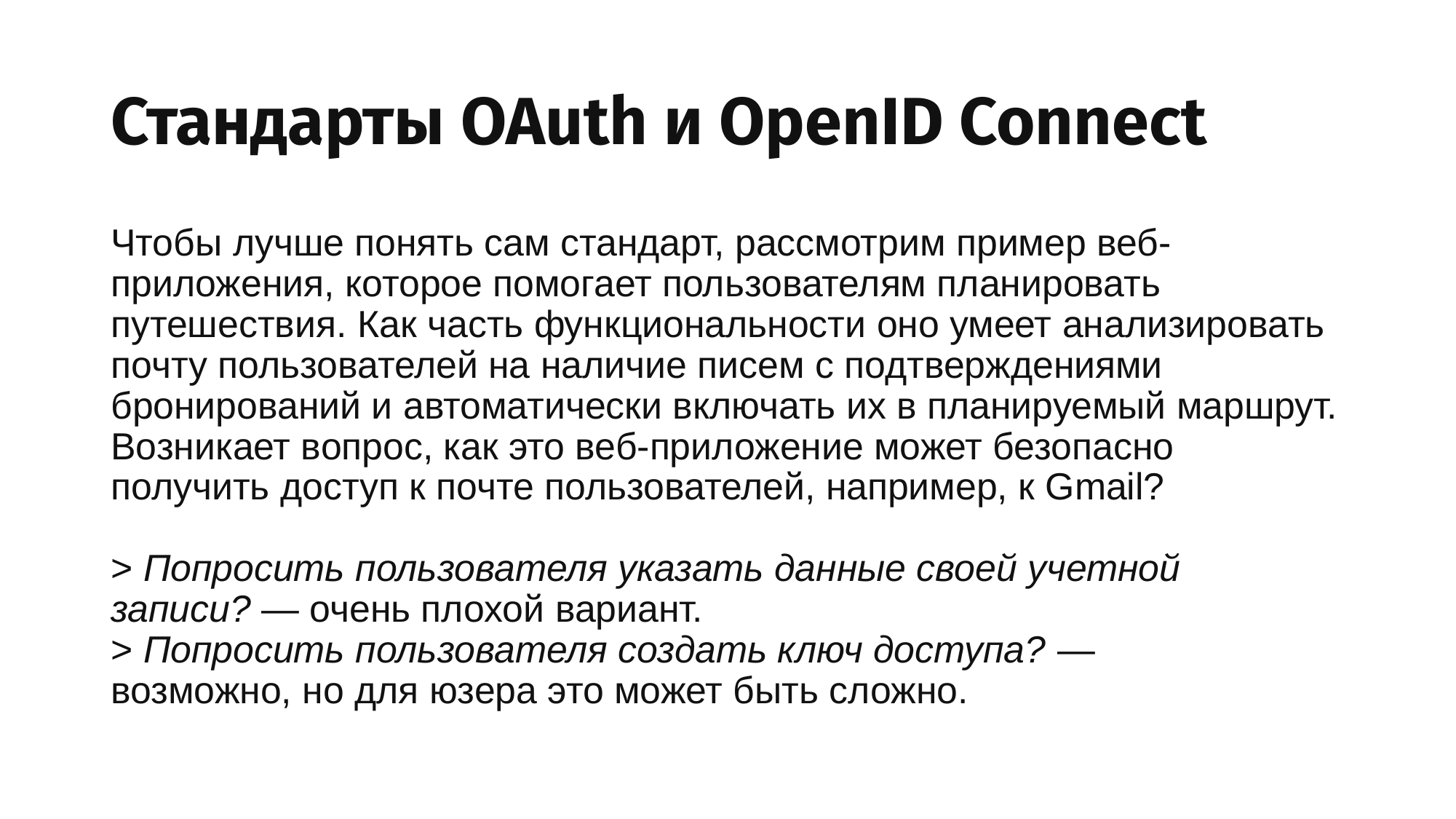

# Стандарты OAuth и OpenID Connect
Чтобы лучше понять сам стандарт, рассмотрим пример веб-приложения, которое помогает пользователям планировать путешествия. Как часть функциональности оно умеет анализировать почту пользователей на наличие писем с подтверждениями бронирований и автоматически включать их в планируемый маршрут. Возникает вопрос, как это веб-приложение может безопасно получить доступ к почте пользователей, например, к Gmail?
> Попросить пользователя указать данные своей учетной записи? — очень плохой вариант.
> Попросить пользователя создать ключ доступа? —
возможно, но для юзера это может быть сложно.